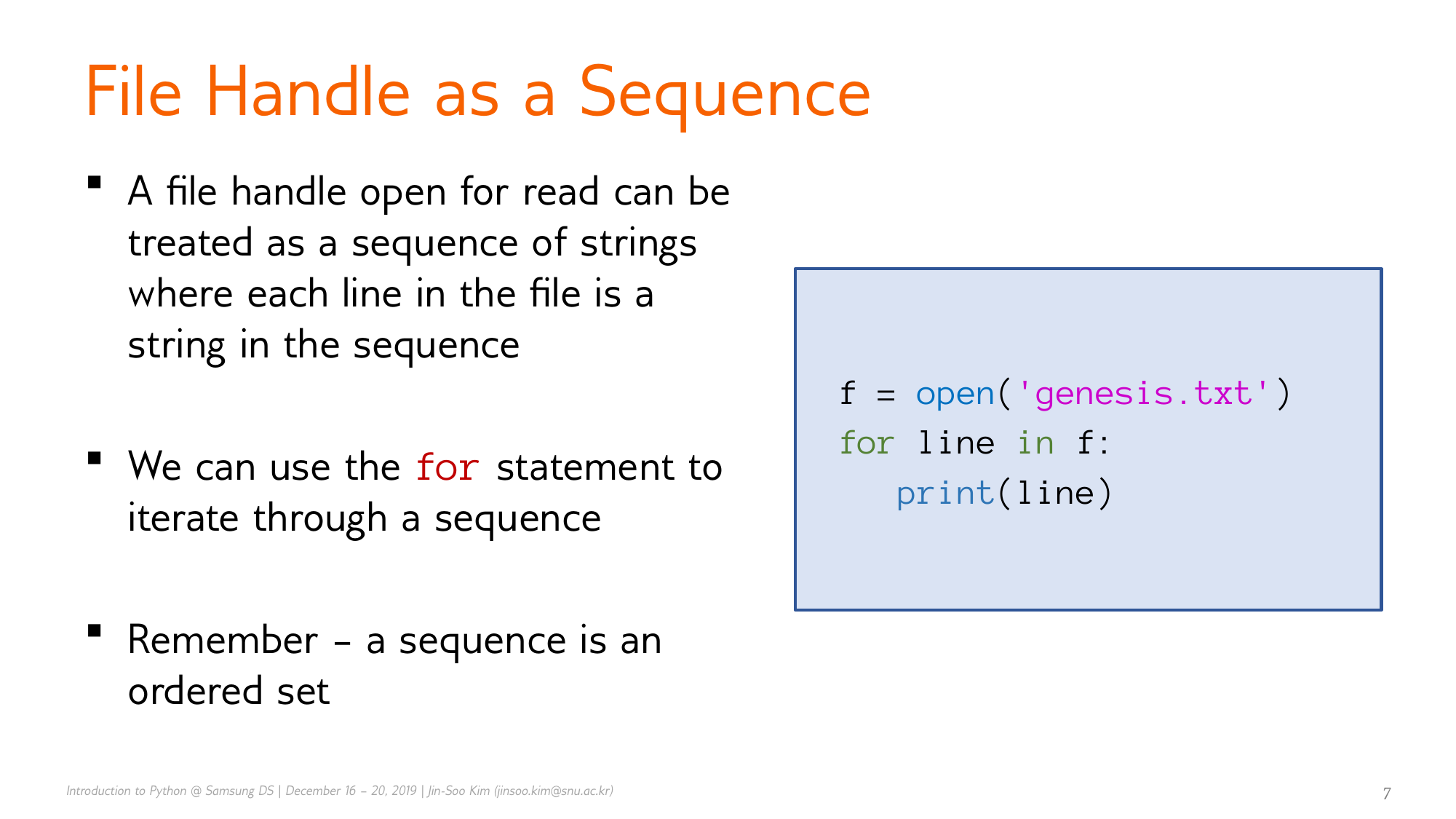

# File Handle as a Sequence
A file handle open for read can be treated as a sequence of strings where each line in the file is a string in the sequence

We can use the for statement to iterate through a sequence

Remember – a sequence is an ordered set

f = open('genesis.txt')
for line in f:
   print(line)